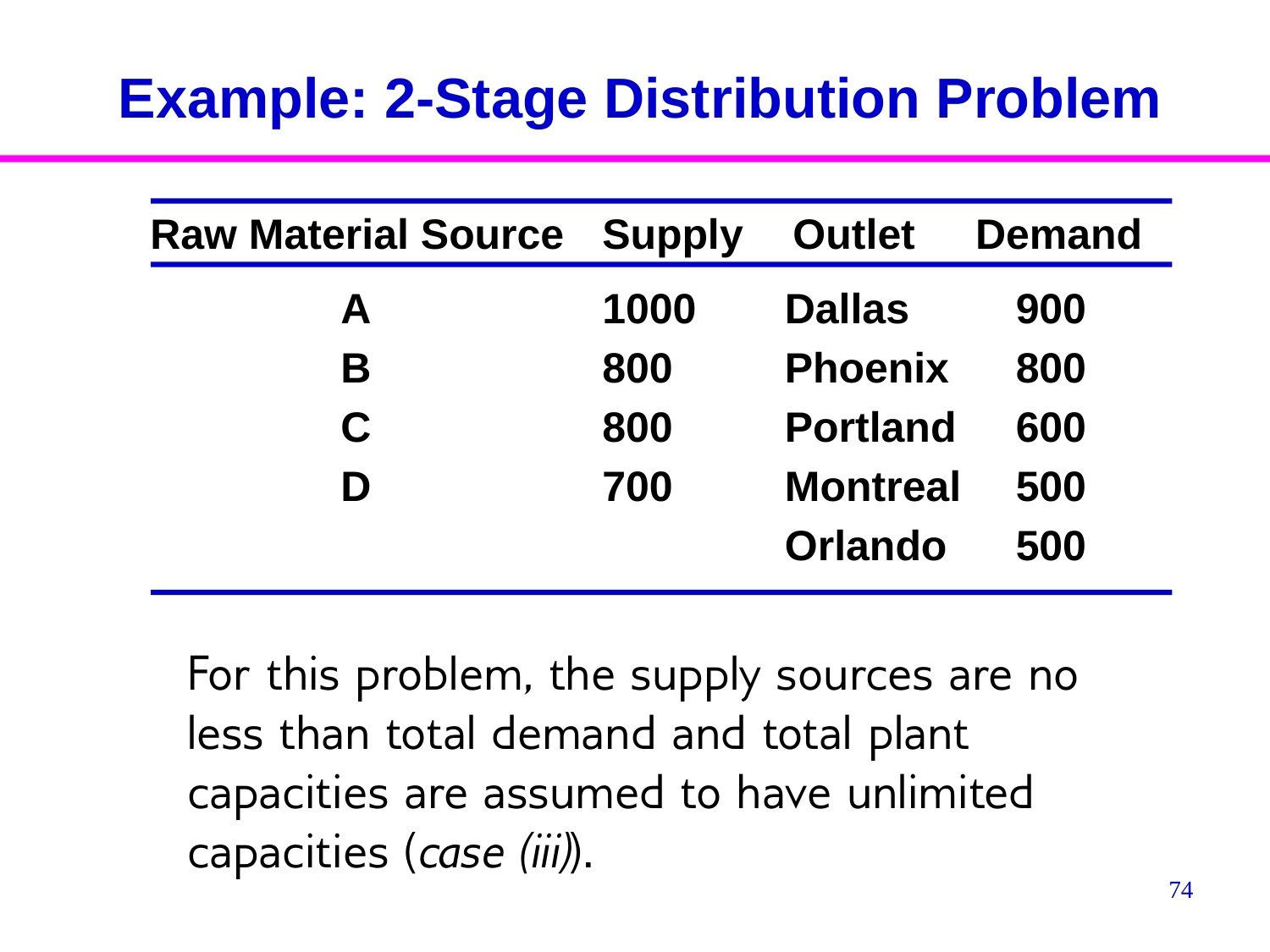

Example: 2-Stage Distribution Problem
Raw Material Source	Supply	Outlet	Demand

	A	1000	Dallas	900
	B	800	Phoenix	800
	C	800	Portland	600
	D	700	Montreal	500
			Orlando	500

	For this problem, the supply sources are no less than total demand and total plant capacities are assumed to have unlimited capacities (case (iii)).
74